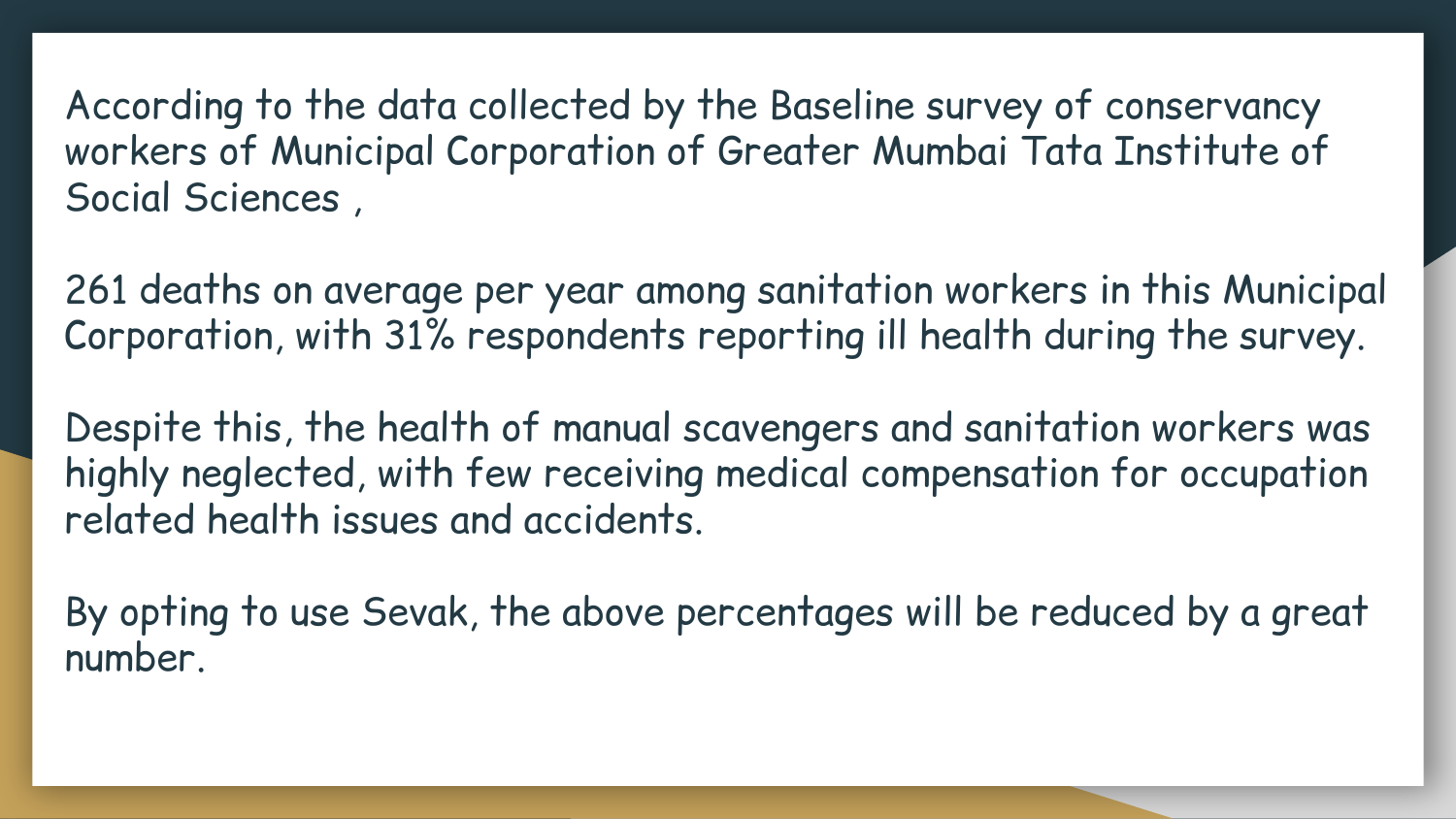

According to the data collected by the Baseline survey of conservancy workers of Municipal Corporation of Greater Mumbai Tata Institute of Social Sciences ,

261 deaths on average per year among sanitation workers in this Municipal Corporation, with 31% respondents reporting ill health during the survey.

Despite this, the health of manual scavengers and sanitation workers was highly neglected, with few receiving medical compensation for occupation related health issues and accidents.

By opting to use Sevak, the above percentages will be reduced by a great number.